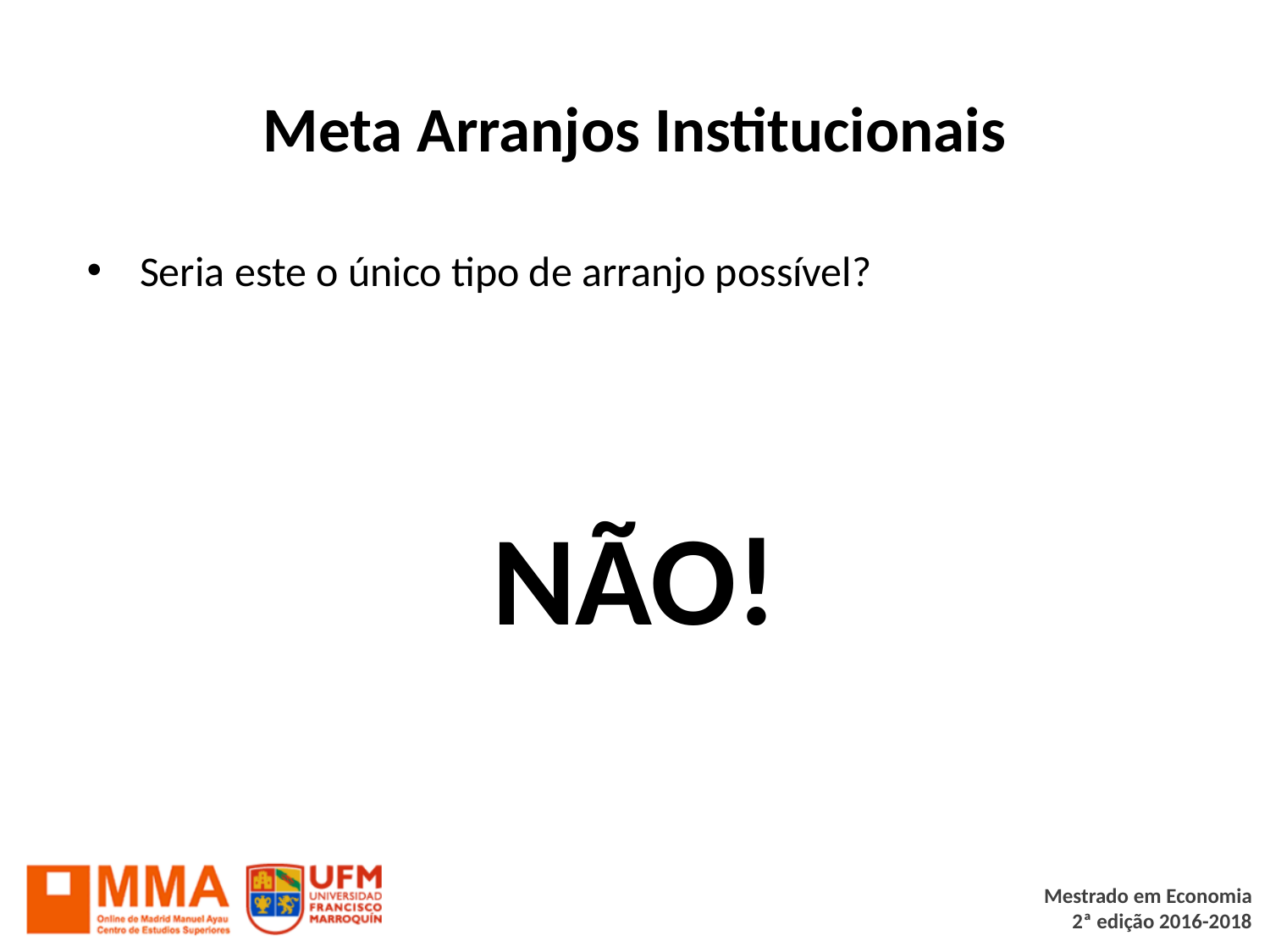

# Meta Arranjos Institucionais
Seria este o único tipo de arranjo possível?

NÃO!